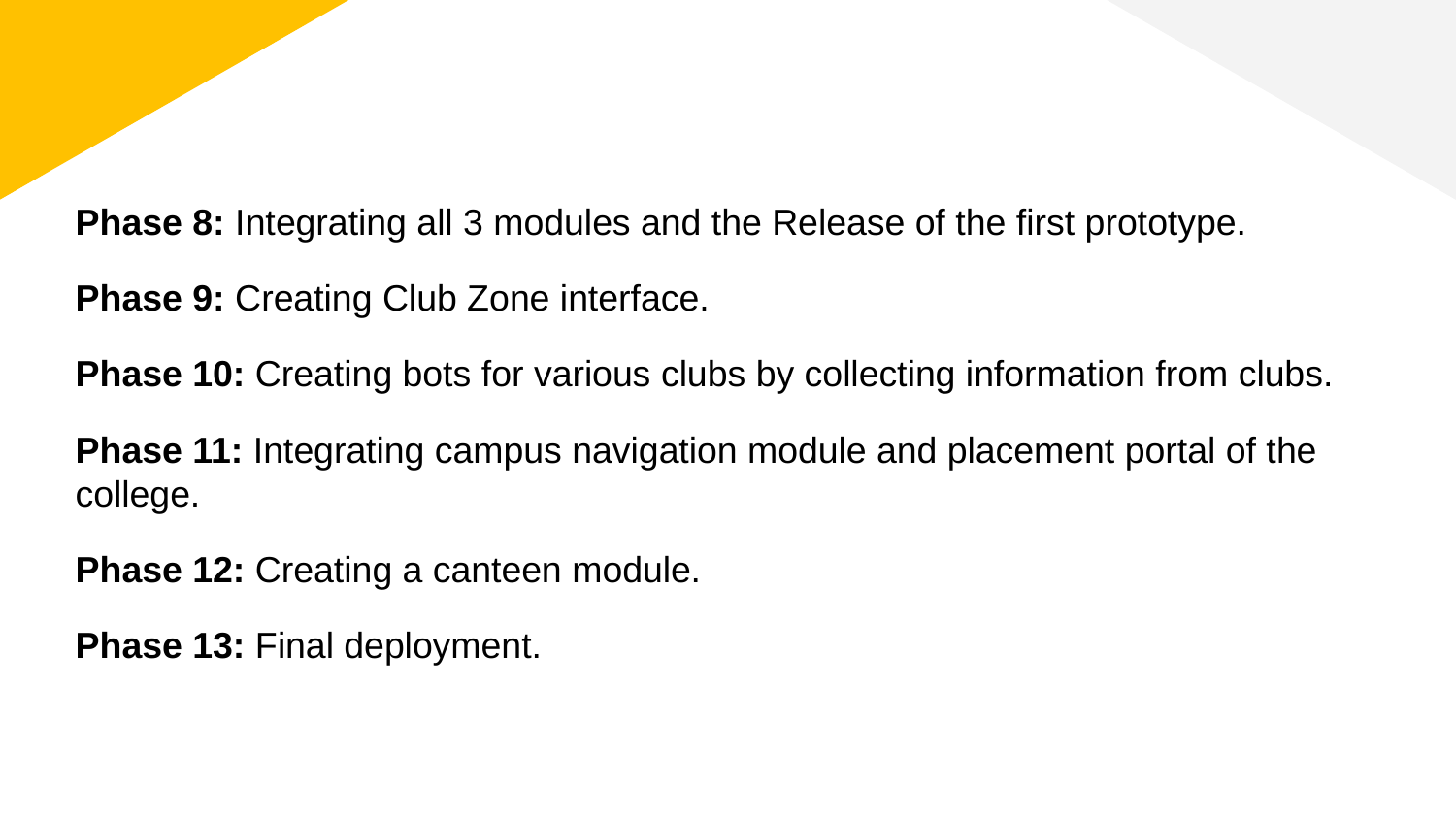

Phase 8: Integrating all 3 modules and the Release of the first prototype.
Phase 9: Creating Club Zone interface.
Phase 10: Creating bots for various clubs by collecting information from clubs.
Phase 11: Integrating campus navigation module and placement portal of the college.
Phase 12: Creating a canteen module.
Phase 13: Final deployment.